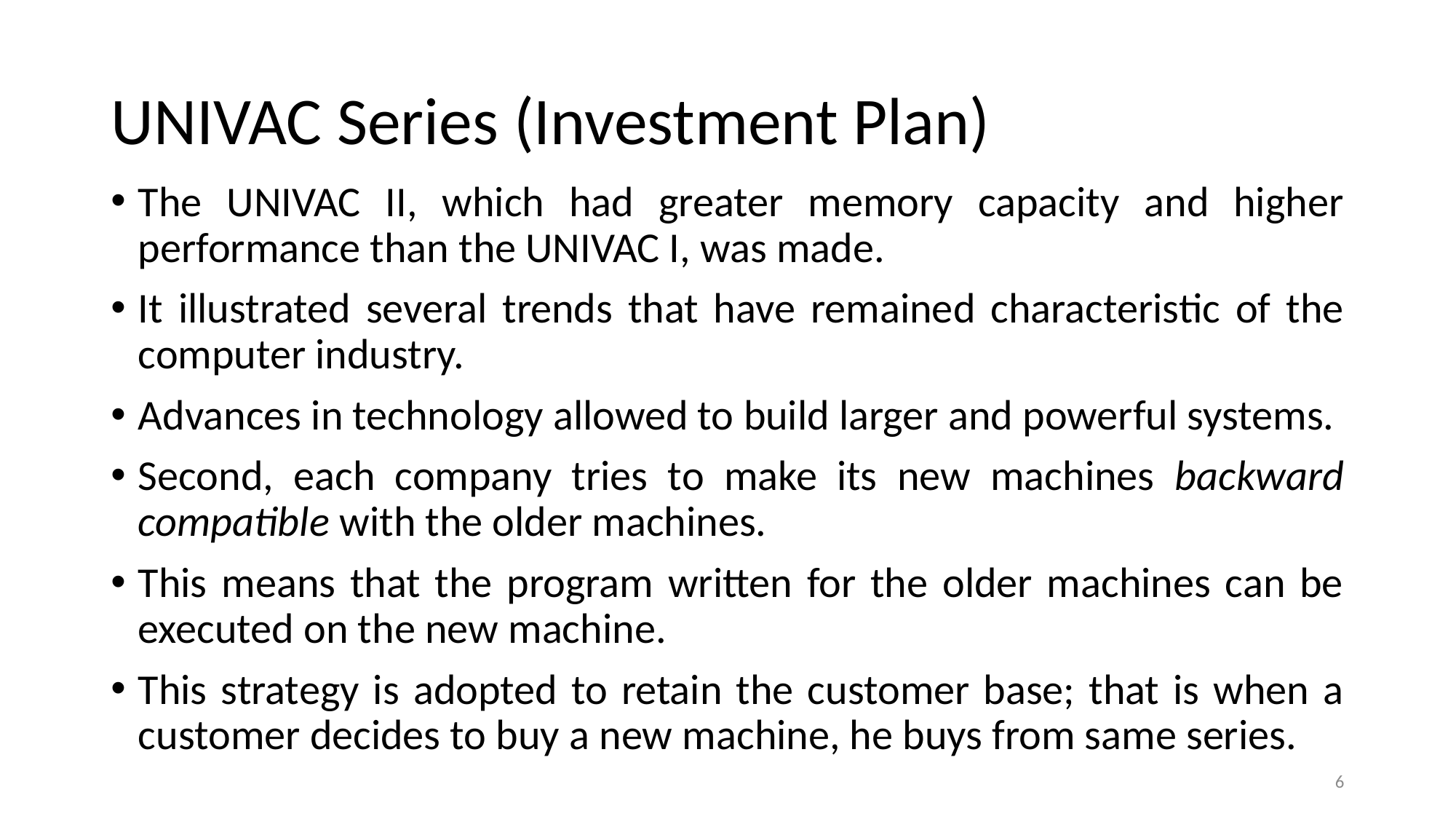

# UNIVAC Series (Investment Plan)
The UNIVAC II, which had greater memory capacity and higher performance than the UNIVAC I, was made.
It illustrated several trends that have remained characteristic of the computer industry.
Advances in technology allowed to build larger and powerful systems.
Second, each company tries to make its new machines backward compatible with the older machines.
This means that the program written for the older machines can be executed on the new machine.
This strategy is adopted to retain the customer base; that is when a customer decides to buy a new machine, he buys from same series.
6